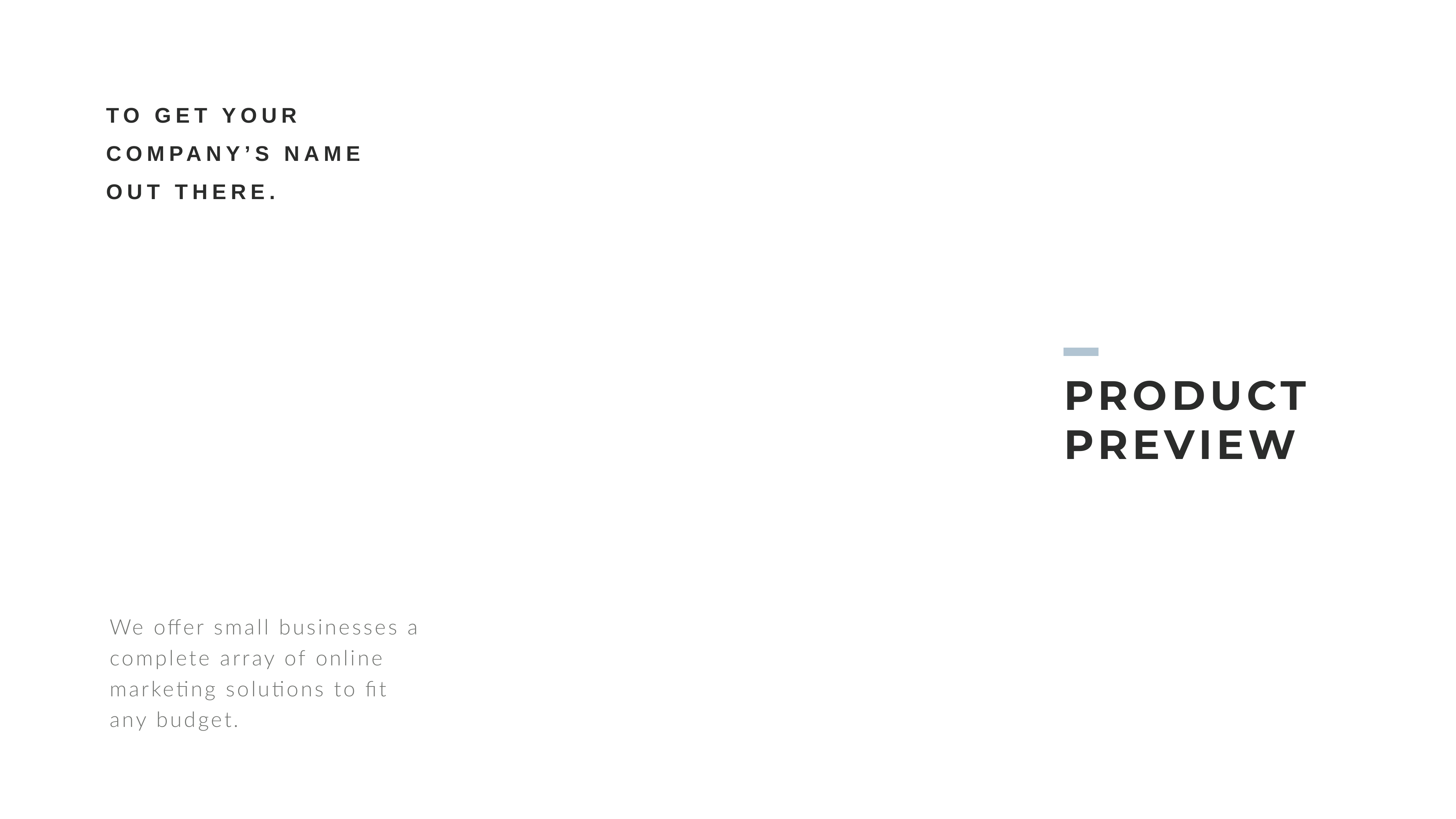

TO GET YOUR COMPANY’S NAME OUT THERE.
We offer small businesses a complete array of online marketing solutions to fit any budget.

PRODUCT PREVIEW